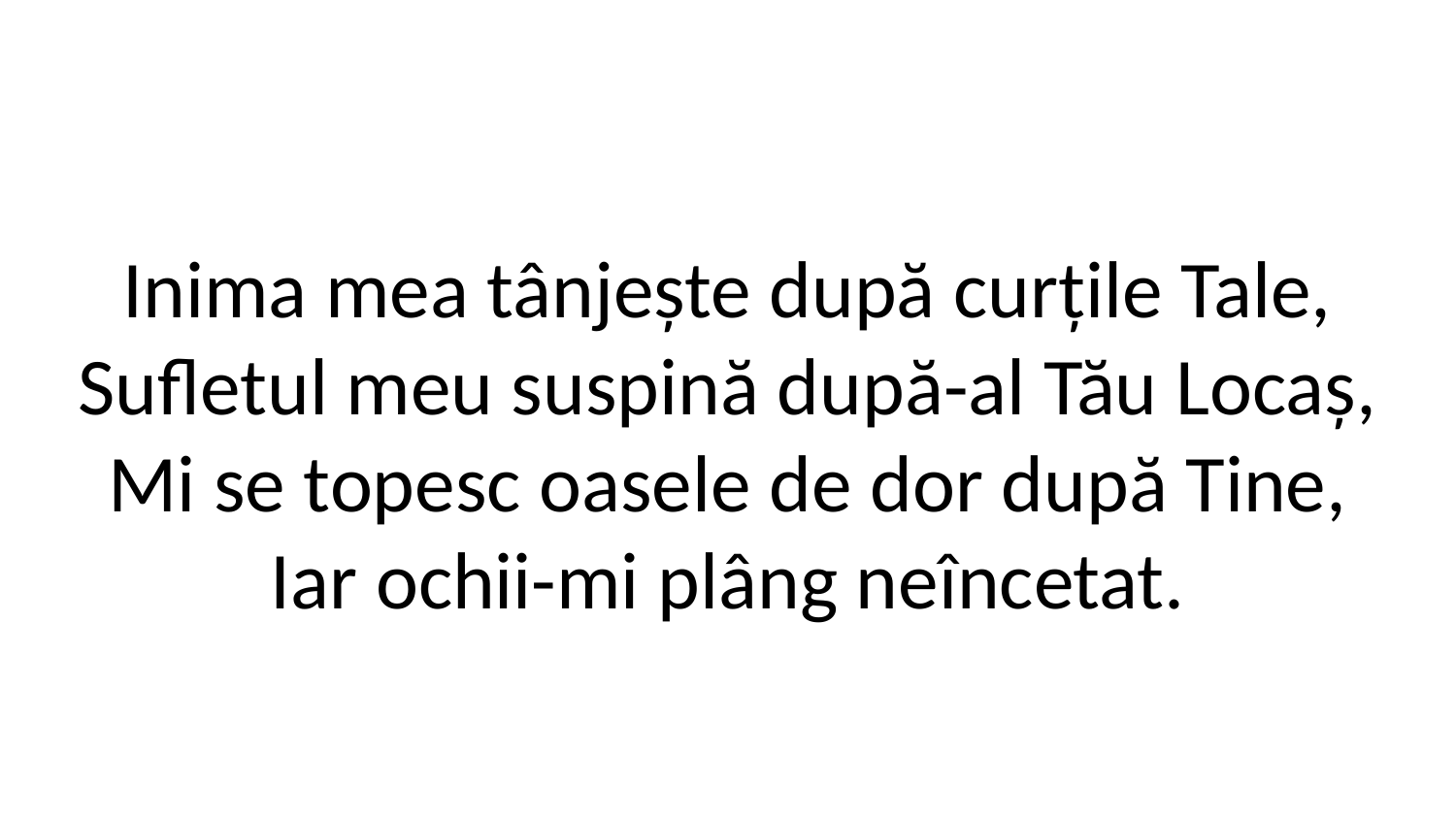

Inima mea tânjește după curțile Tale,
Sufletul meu suspină după-al Tău Locaș,
Mi se topesc oasele de dor după Tine,
Iar ochii-mi plâng neîncetat.